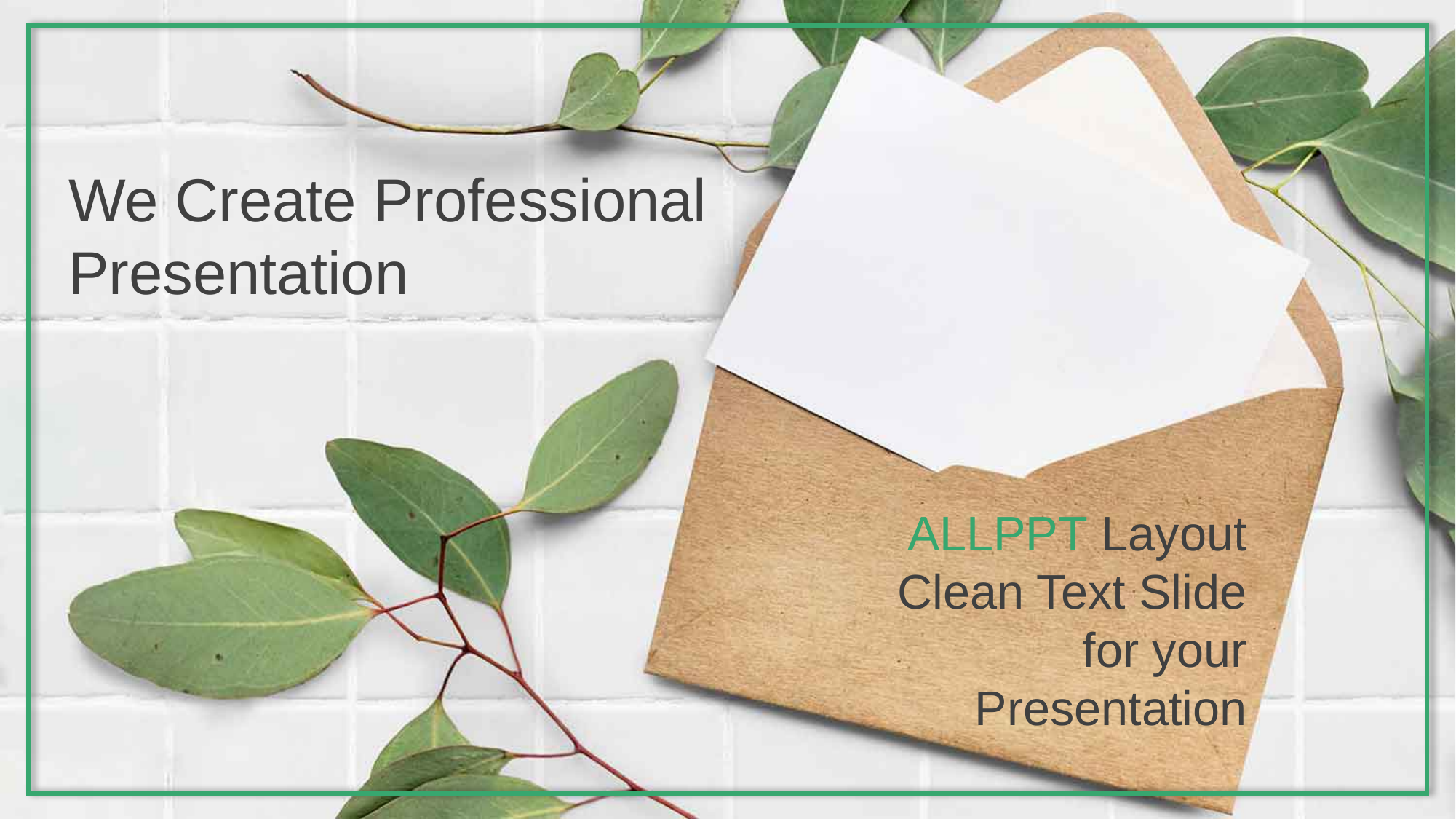

We Create Professional Presentation
ALLPPT Layout
Clean Text Slide for your Presentation